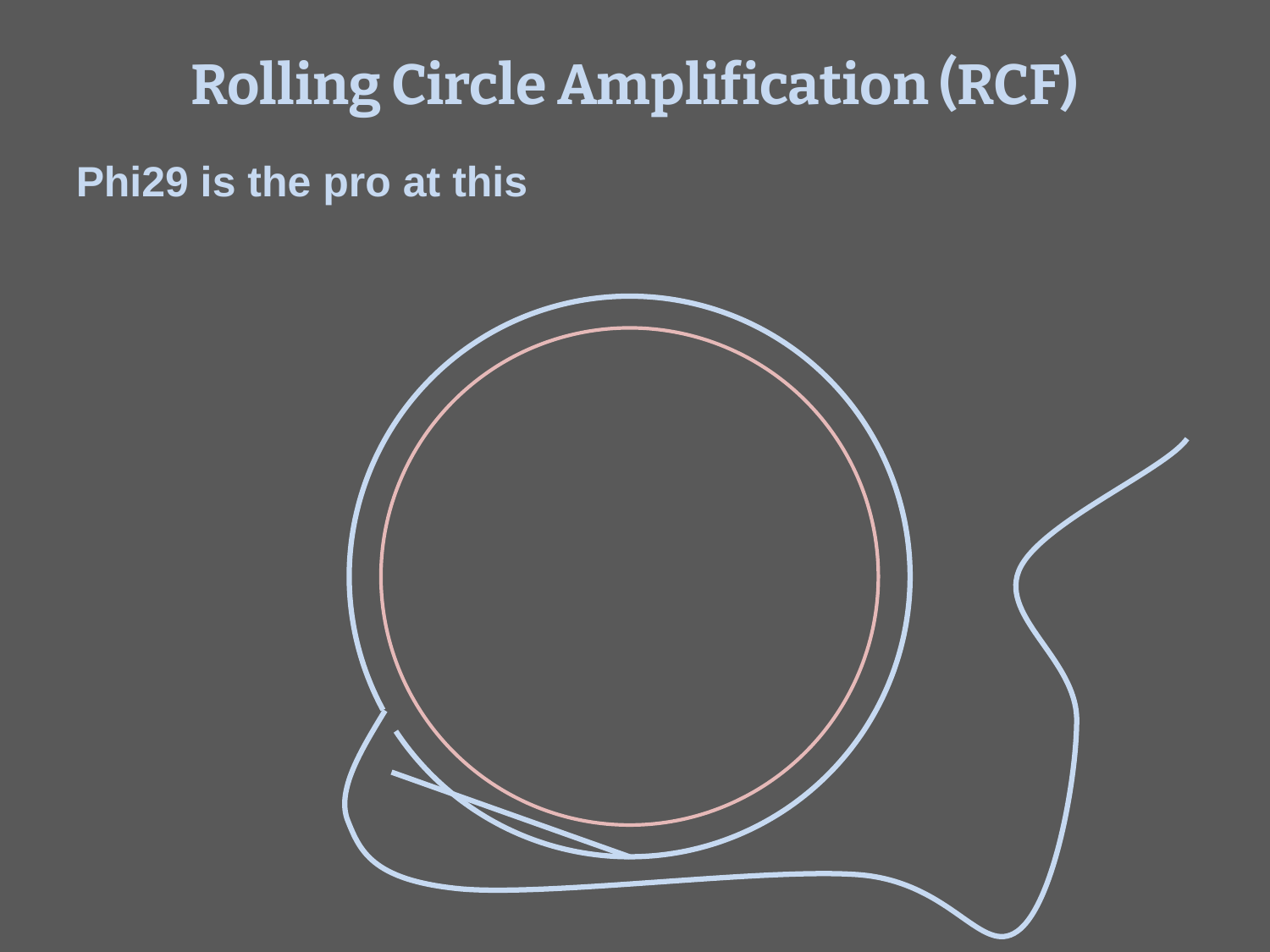

Rolling Circle Amplification (RCF)
Phi29 is the pro at this